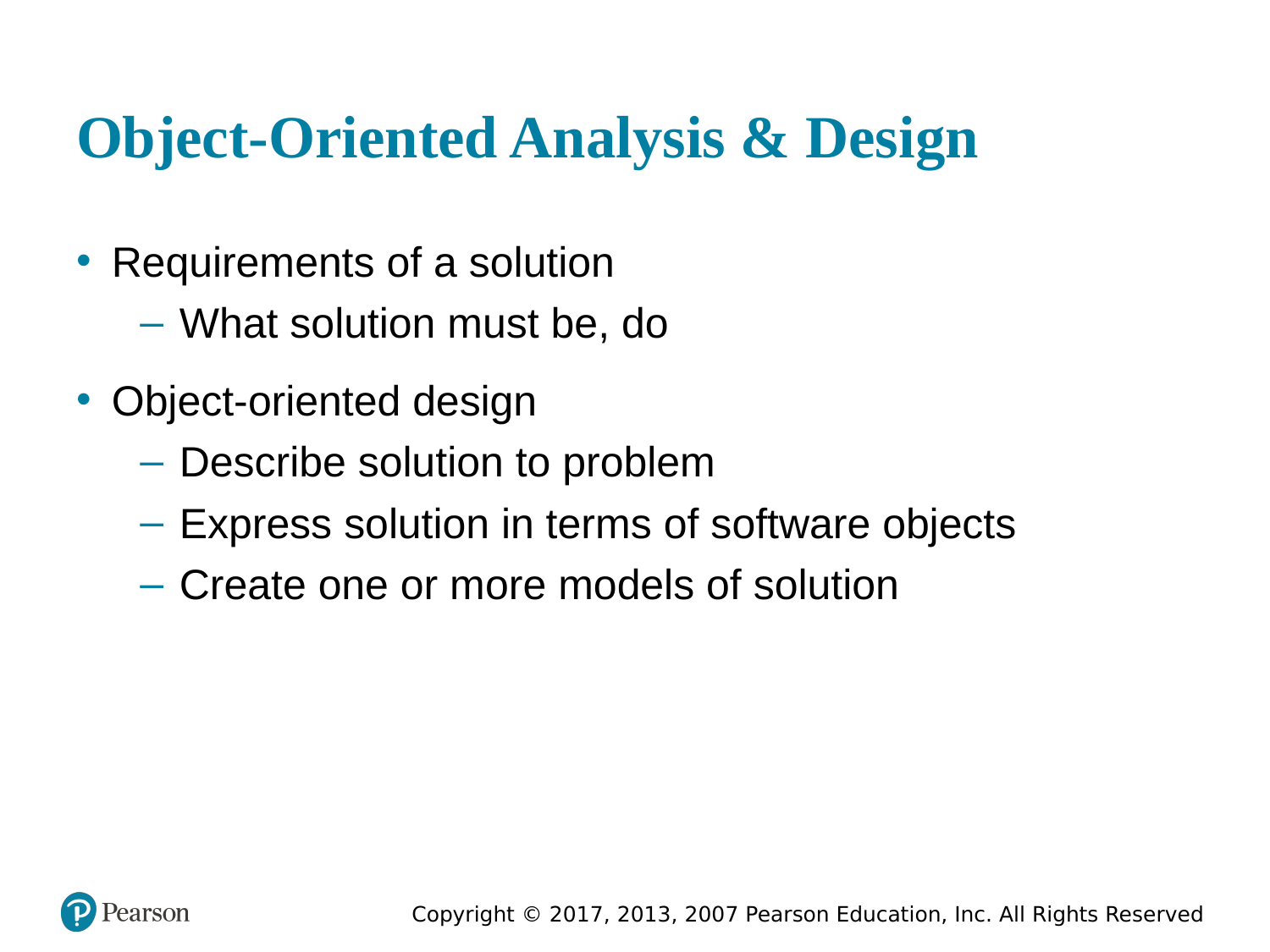

# Object-Oriented Analysis & Design
Requirements of a solution
What solution must be, do
Object-oriented design
Describe solution to problem
Express solution in terms of software objects
Create one or more models of solution